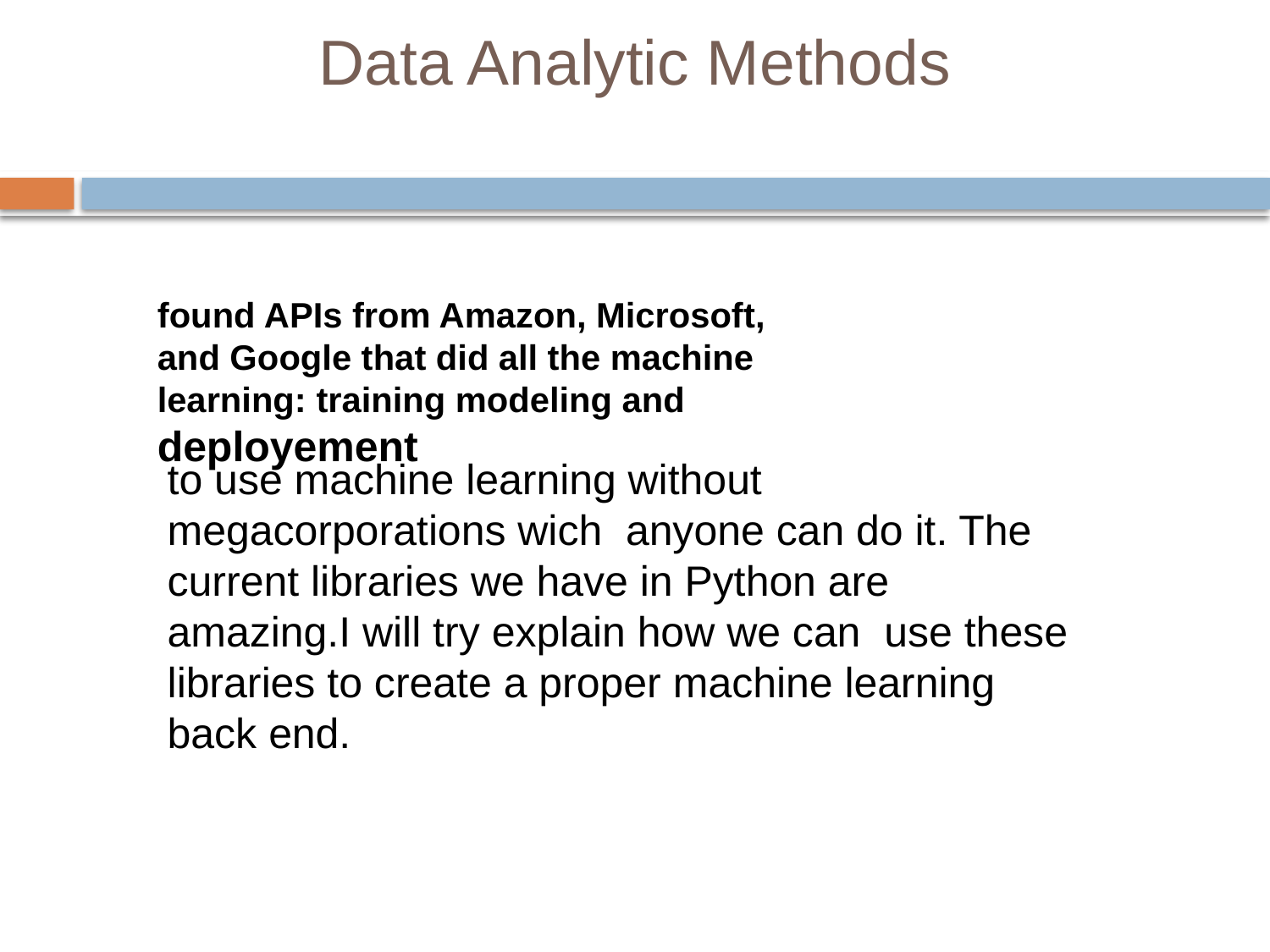

# Data Analytic Methods
found APIs from Amazon, Microsoft, and Google that did all the machine learning: training modeling and deployement
to use machine learning without megacorporations wich  anyone can do it. The current libraries we have in Python are amazing.I will try explain how we can  use these libraries to create a proper machine learning back end.